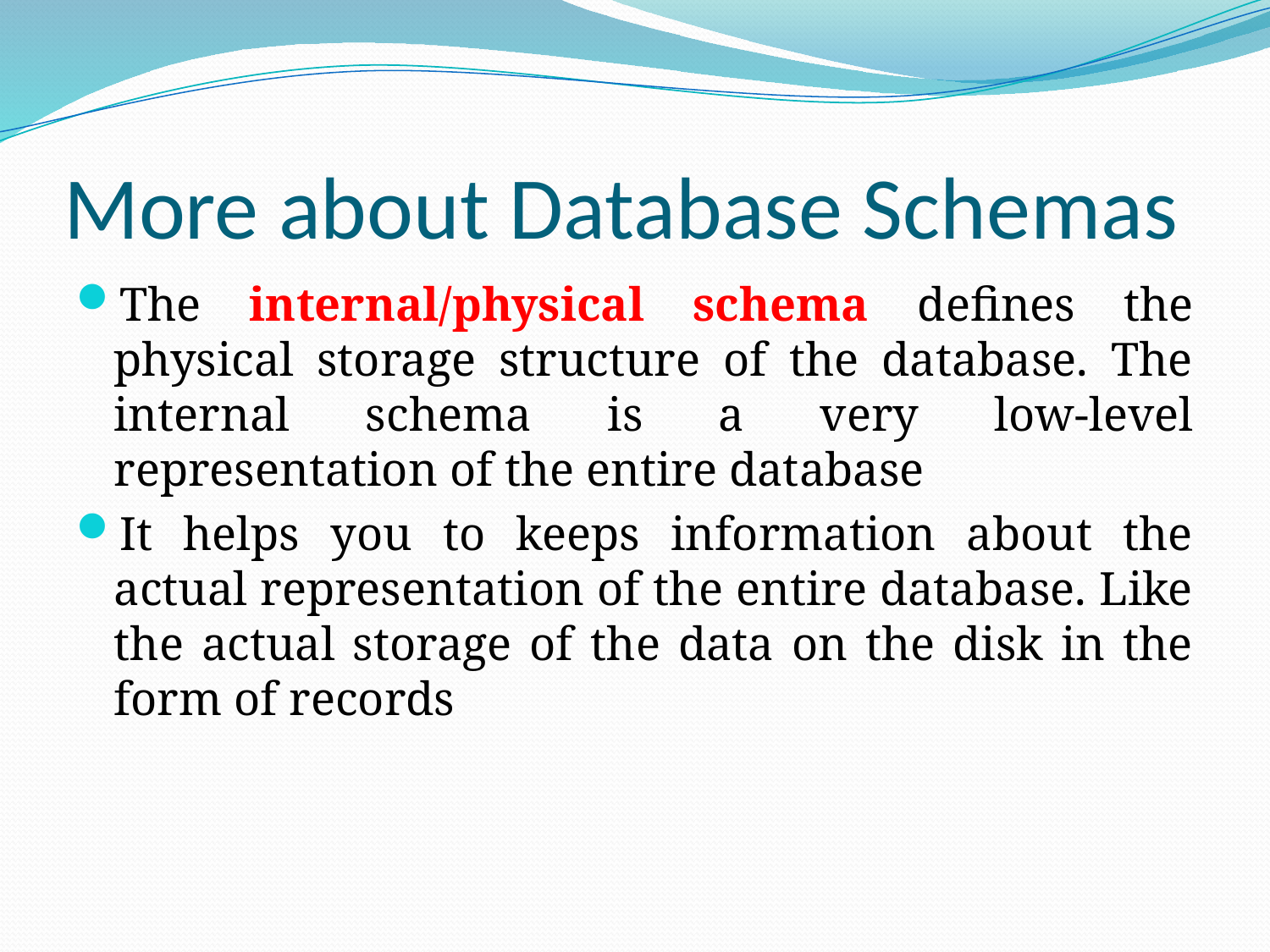

# More about Database Schemas
The internal/physical schema defines the physical storage structure of the database. The internal schema is a very low-level representation of the entire database
It helps you to keeps information about the actual representation of the entire database. Like the actual storage of the data on the disk in the form of records